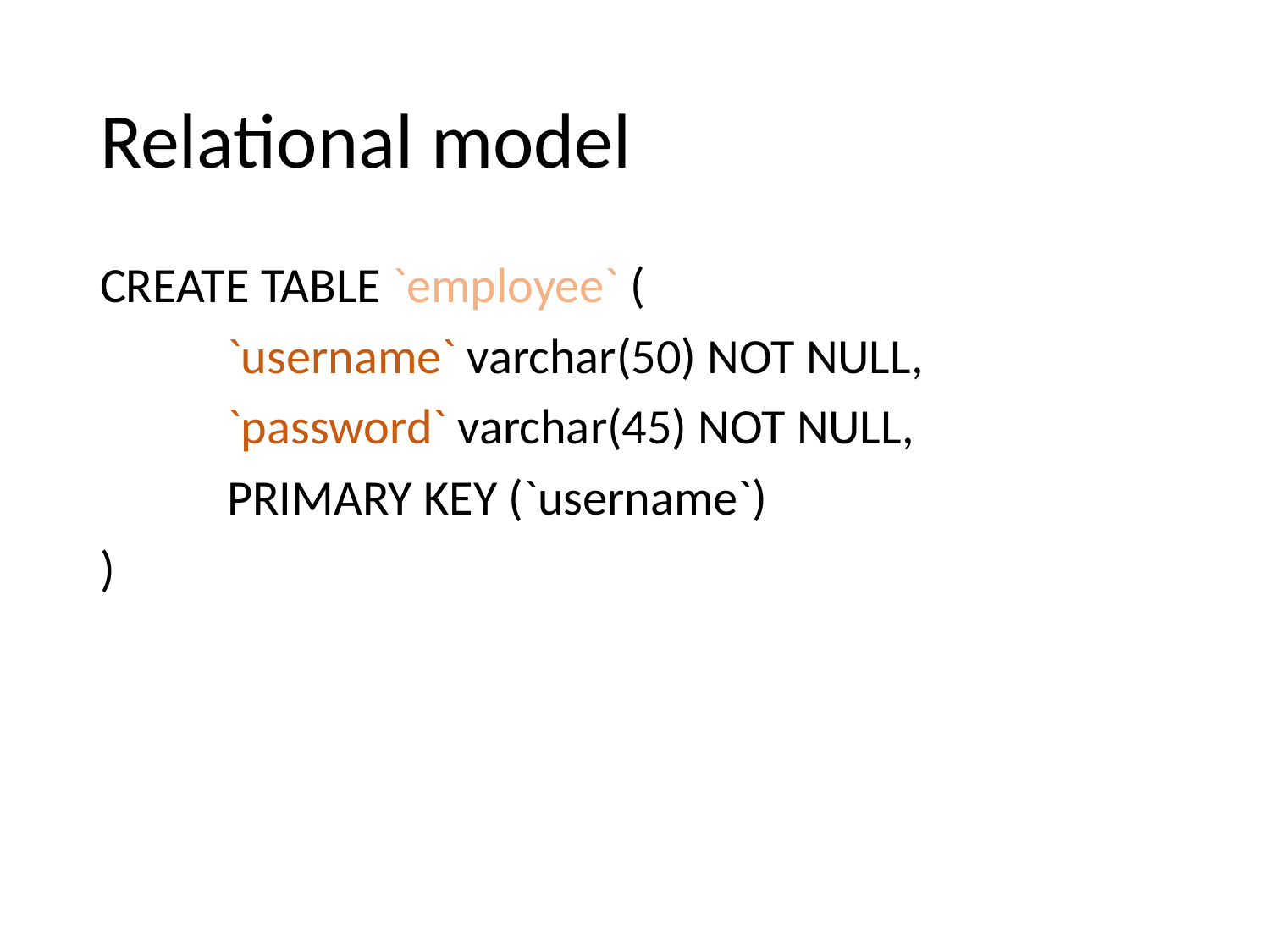

# Relational model
CREATE TABLE `employee` (
	`username` varchar(50) NOT NULL,
	`password` varchar(45) NOT NULL,
	PRIMARY KEY (`username`)
)